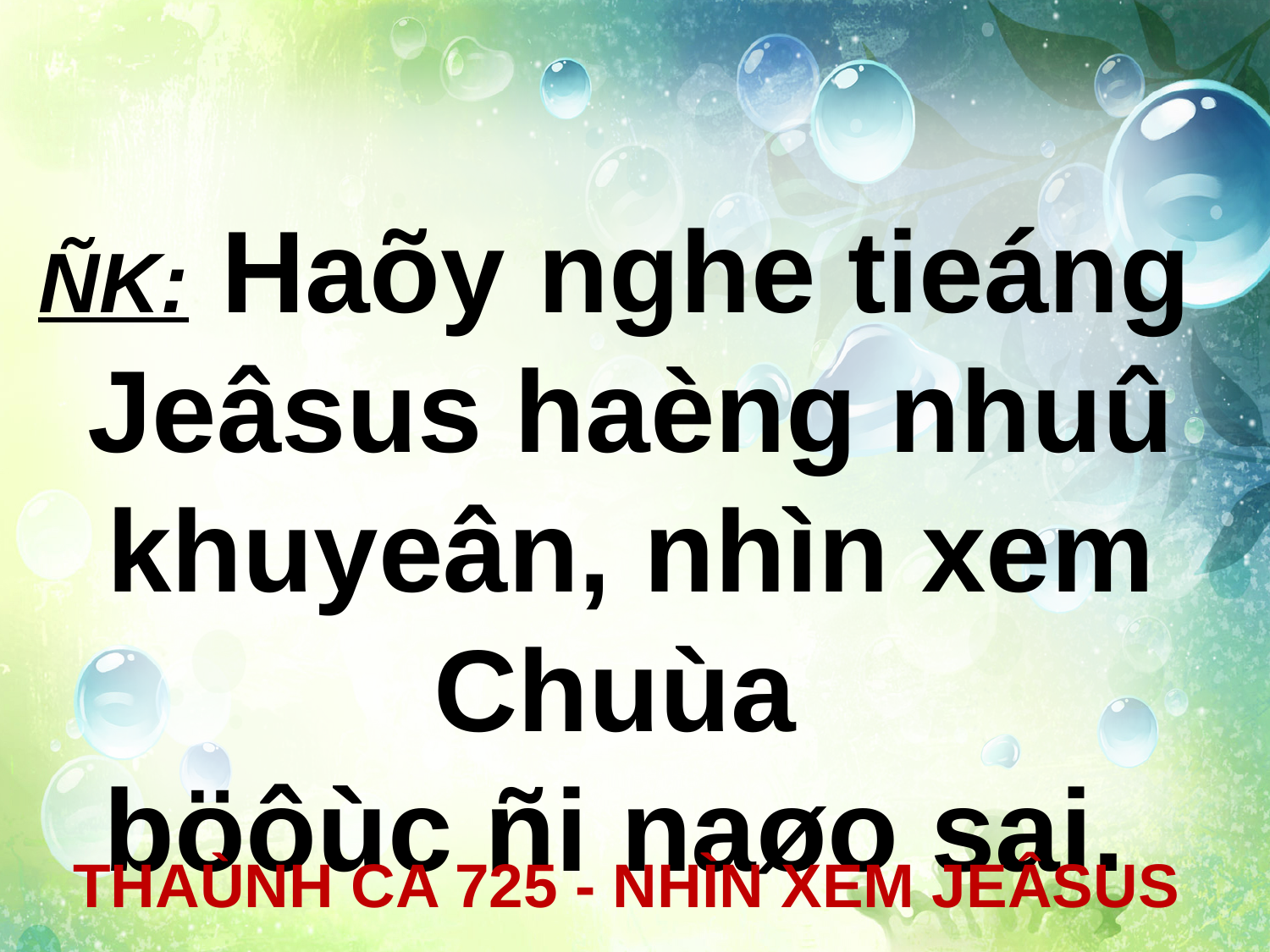

ÑK: Haõy nghe tieáng
Jeâsus haèng nhuû khuyeân, nhìn xem Chuùa
böôùc ñi naøo sai.
THAÙNH CA 725 - NHÌN XEM JEÂSUS